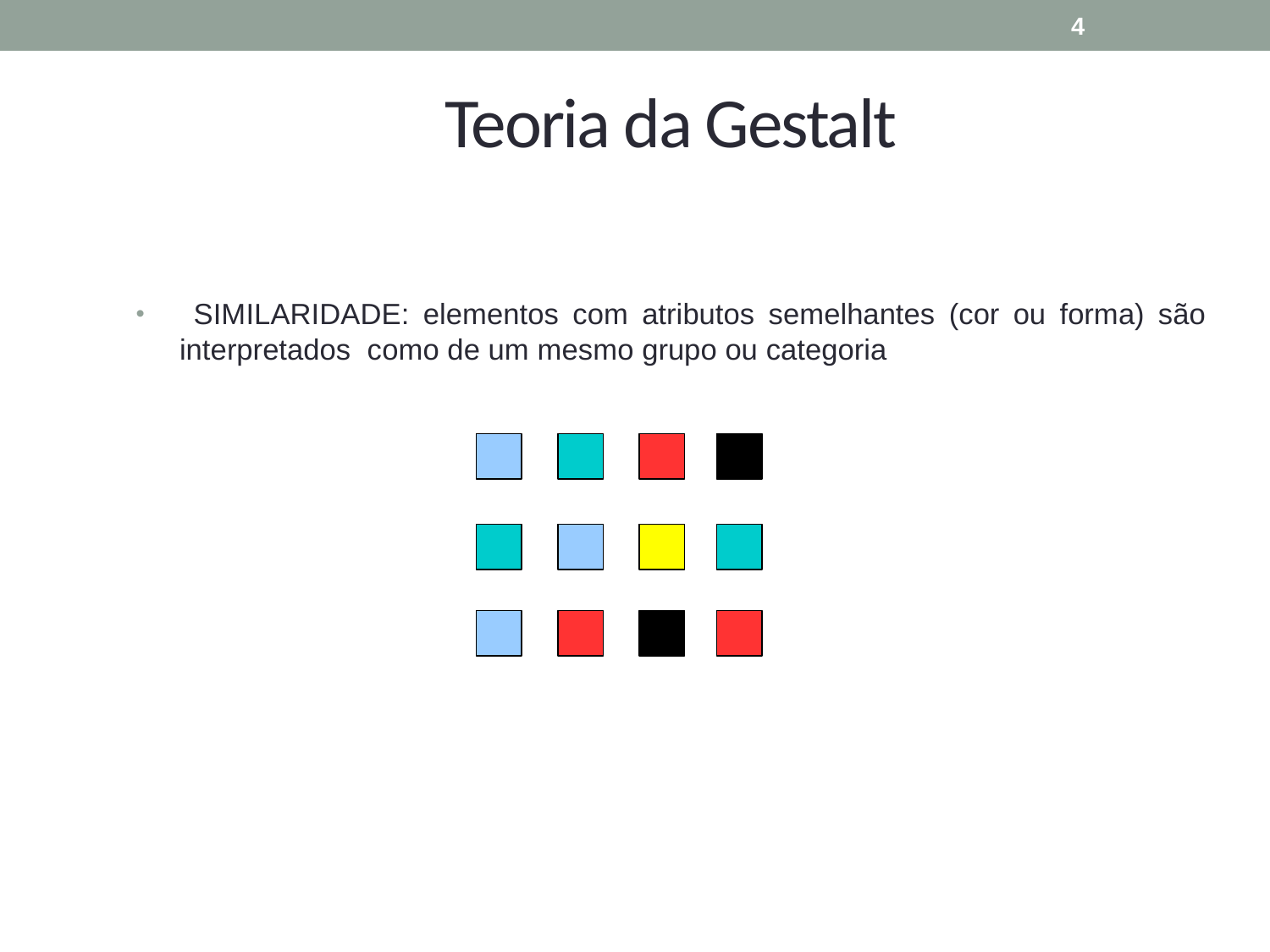

4
# Teoria da Gestalt
 SIMILARIDADE: elementos com atributos semelhantes (cor ou forma) são interpretados  como de um mesmo grupo ou categoria